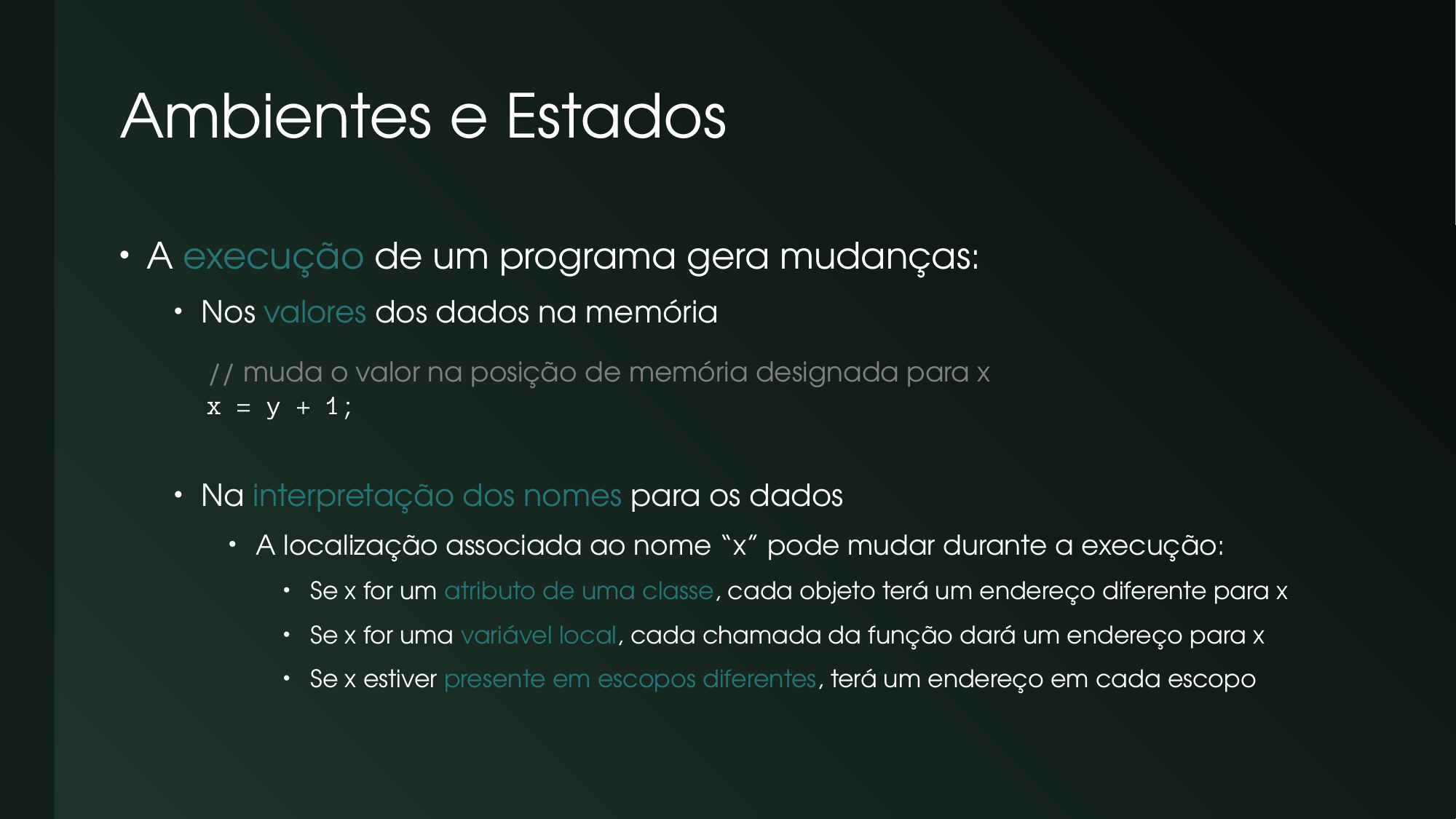

# Ambientes e Estados
A execução de um programa gera mudanças:
Nos valores dos dados na memória

Na interpretação dos nomes para os dados
A localização associada ao nome “x” pode mudar durante a execução:
Se x for um atributo de uma classe, cada objeto terá um endereço diferente para x
Se x for uma variável local, cada chamada da função dará um endereço para x
Se x estiver presente em escopos diferentes, terá um endereço em cada escopo
// muda o valor na posição de memória designada para x
x = y + 1;